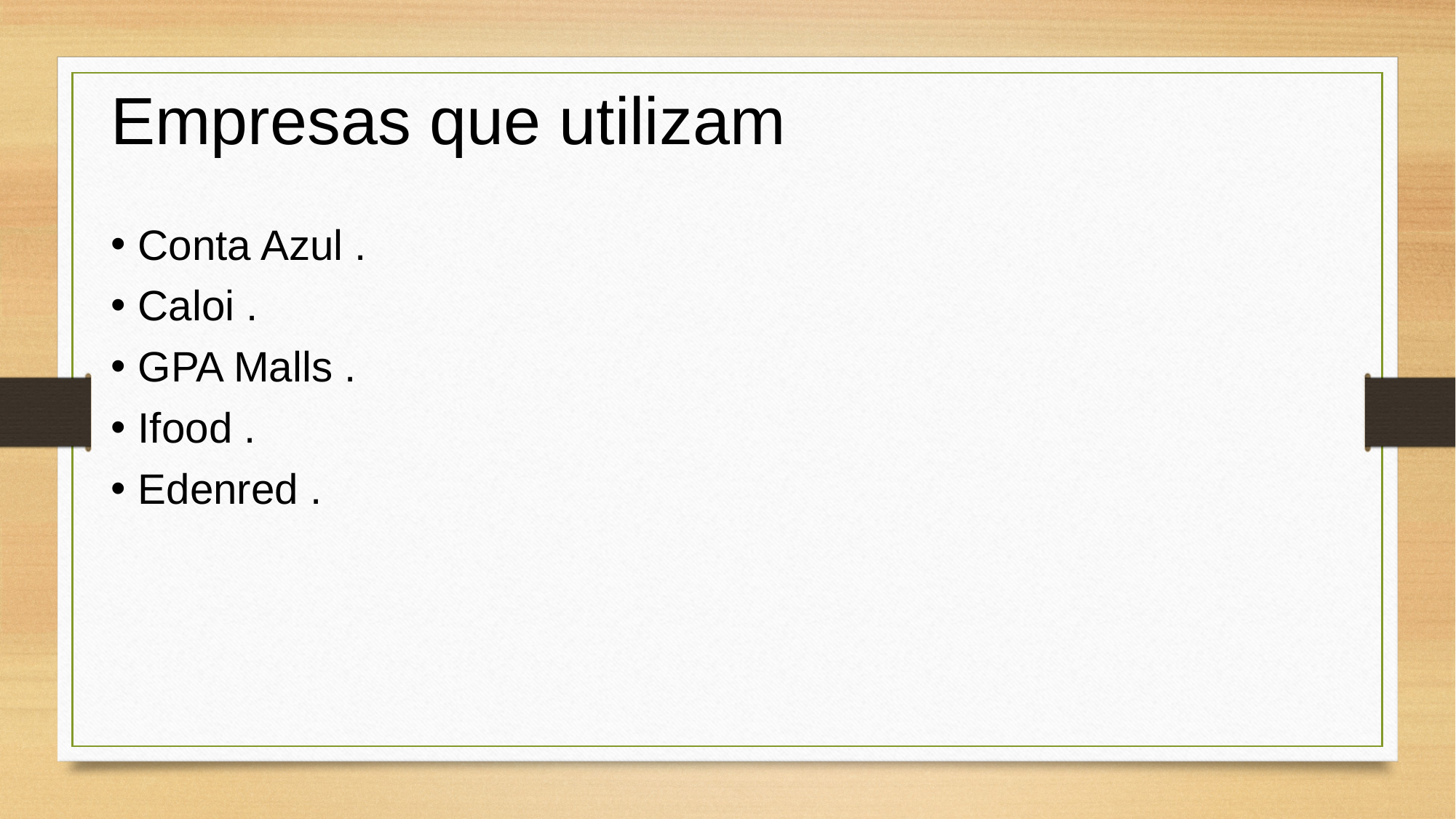

Empresas que utilizam
Conta Azul .
Caloi .
GPA Malls .
Ifood .
Edenred .